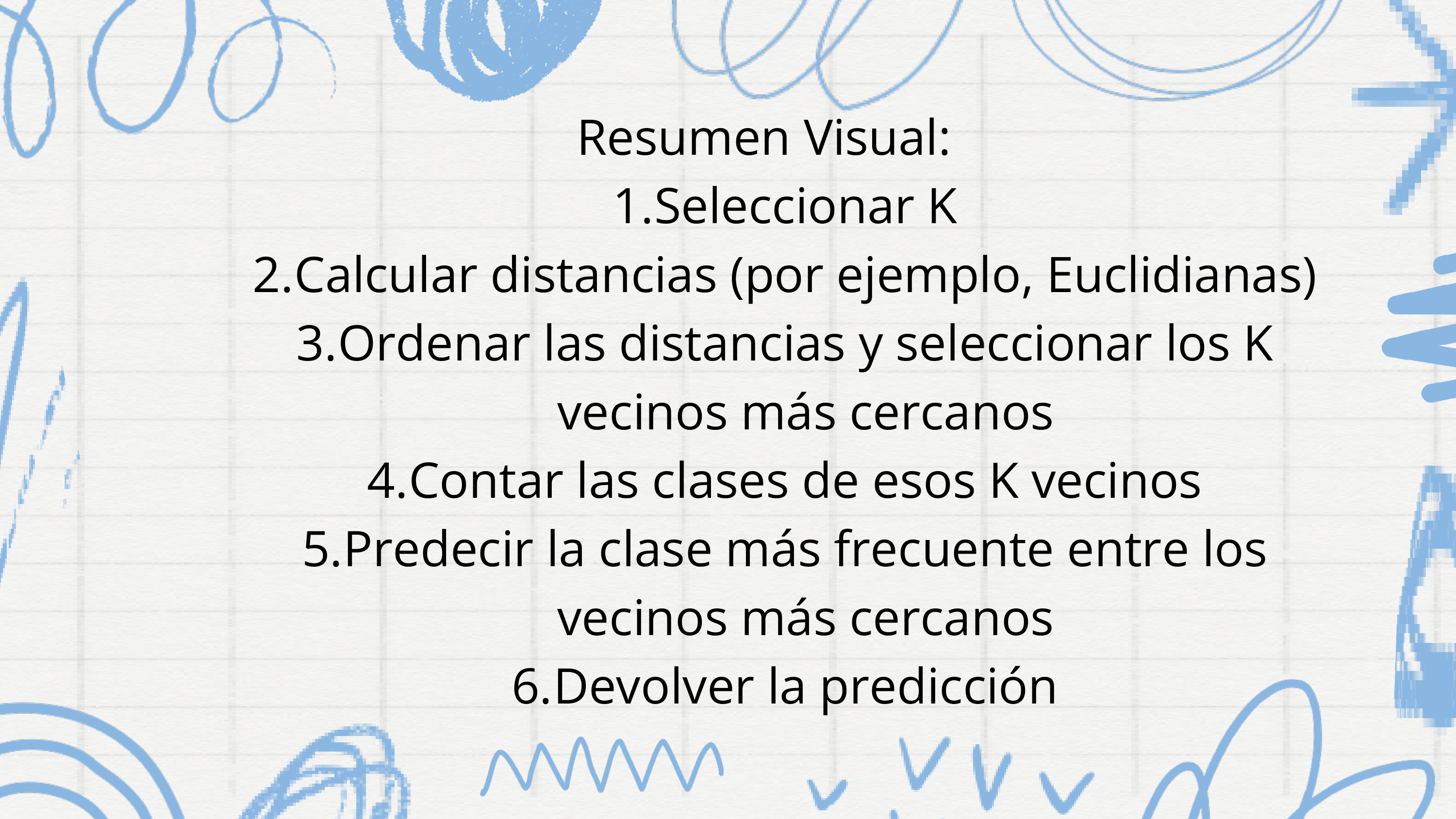

Resumen Visual:
Seleccionar K
Calcular distancias (por ejemplo, Euclidianas)
Ordenar las distancias y seleccionar los K vecinos más cercanos
Contar las clases de esos K vecinos
Predecir la clase más frecuente entre los vecinos más cercanos
Devolver la predicción